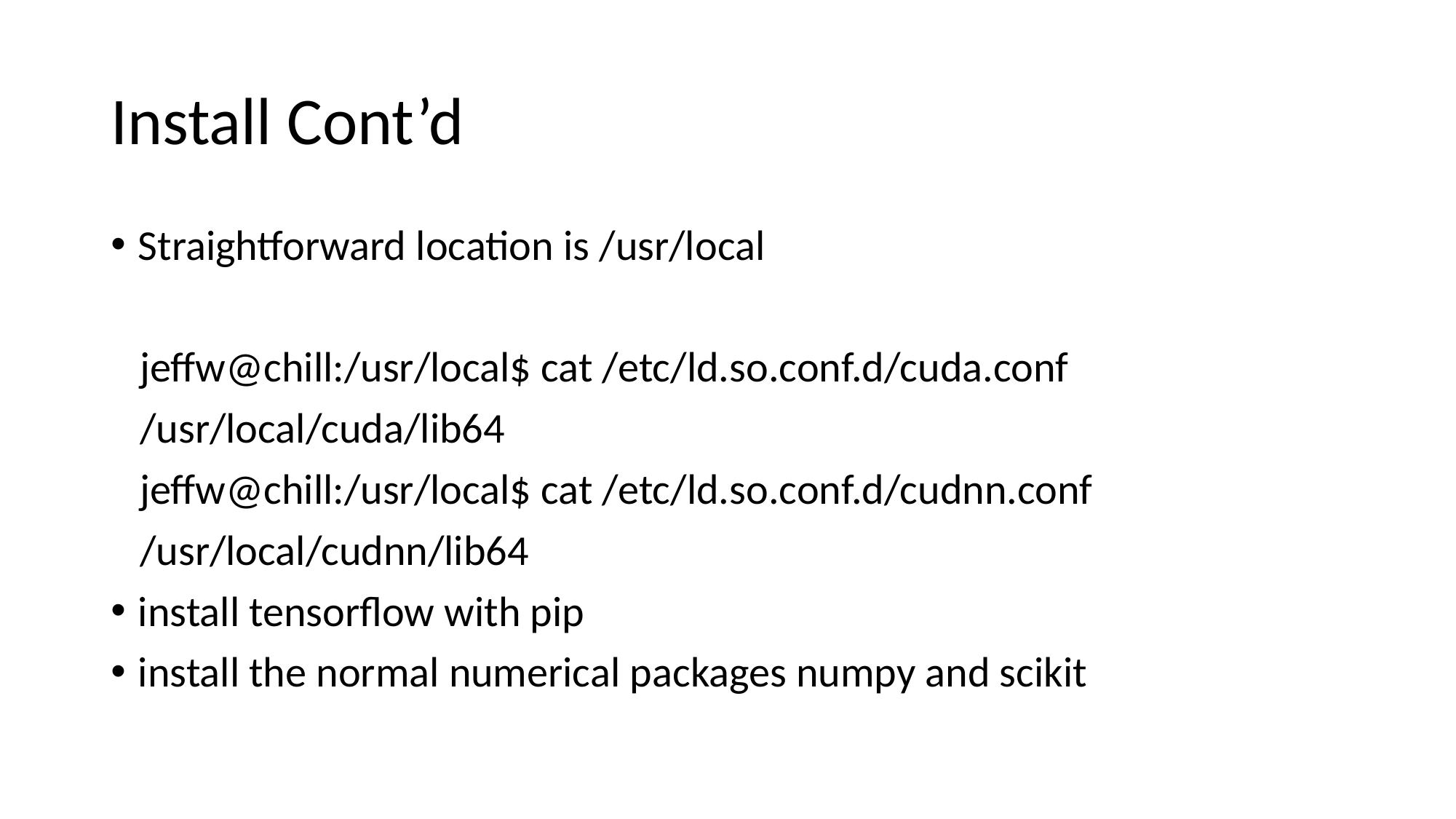

# Install Cont’d
Straightforward location is /usr/local

   jeffw@chill:/usr/local$ cat /etc/ld.so.conf.d/cuda.conf
   /usr/local/cuda/lib64
   jeffw@chill:/usr/local$ cat /etc/ld.so.conf.d/cudnn.conf
   /usr/local/cudnn/lib64
install tensorflow with pip
install the normal numerical packages numpy and scikit